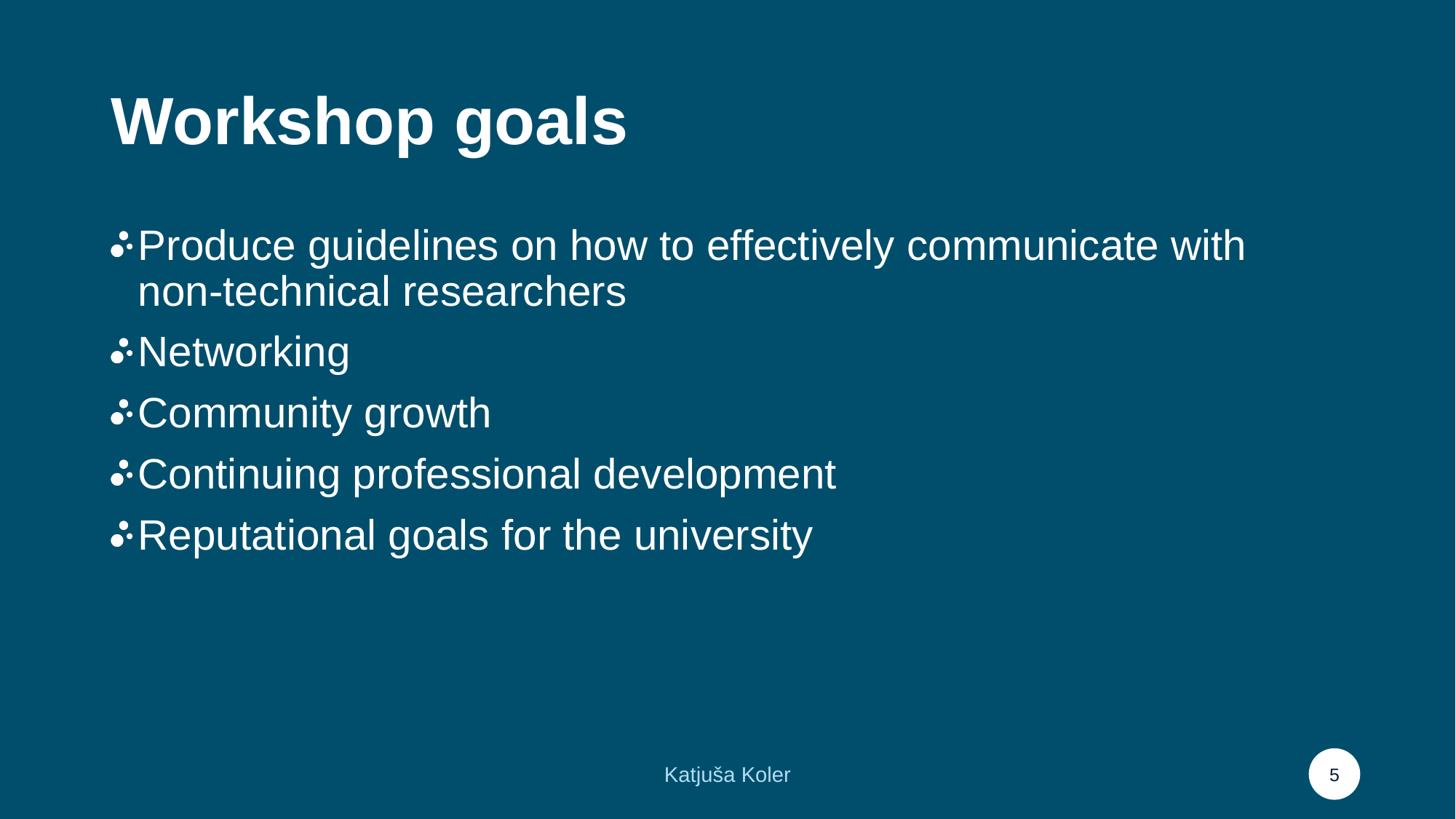

# Workshop goals
Produce guidelines on how to effectively communicate with non-technical researchers
Networking
Community growth
Continuing professional development
Reputational goals for the university
Katjuša Koler
5